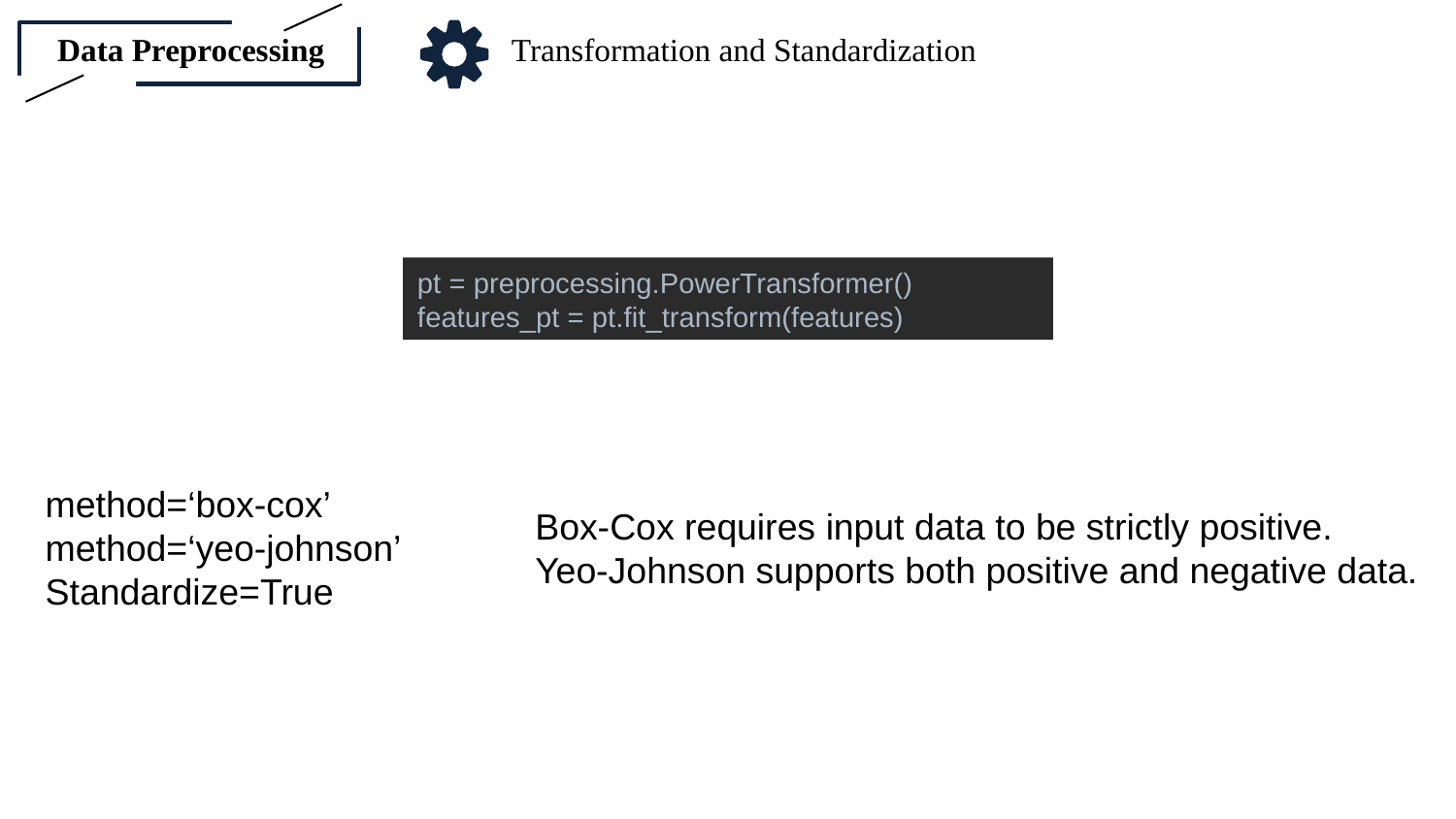

Data Preprocessing

Transformation and Standardization
pt = preprocessing.PowerTransformer()
features_pt = pt.fit_transform(features)
method=‘box-cox’
method=‘yeo-johnson’
Standardize=True
Box-Cox requires input data to be strictly positive.
Yeo-Johnson supports both positive and negative data.